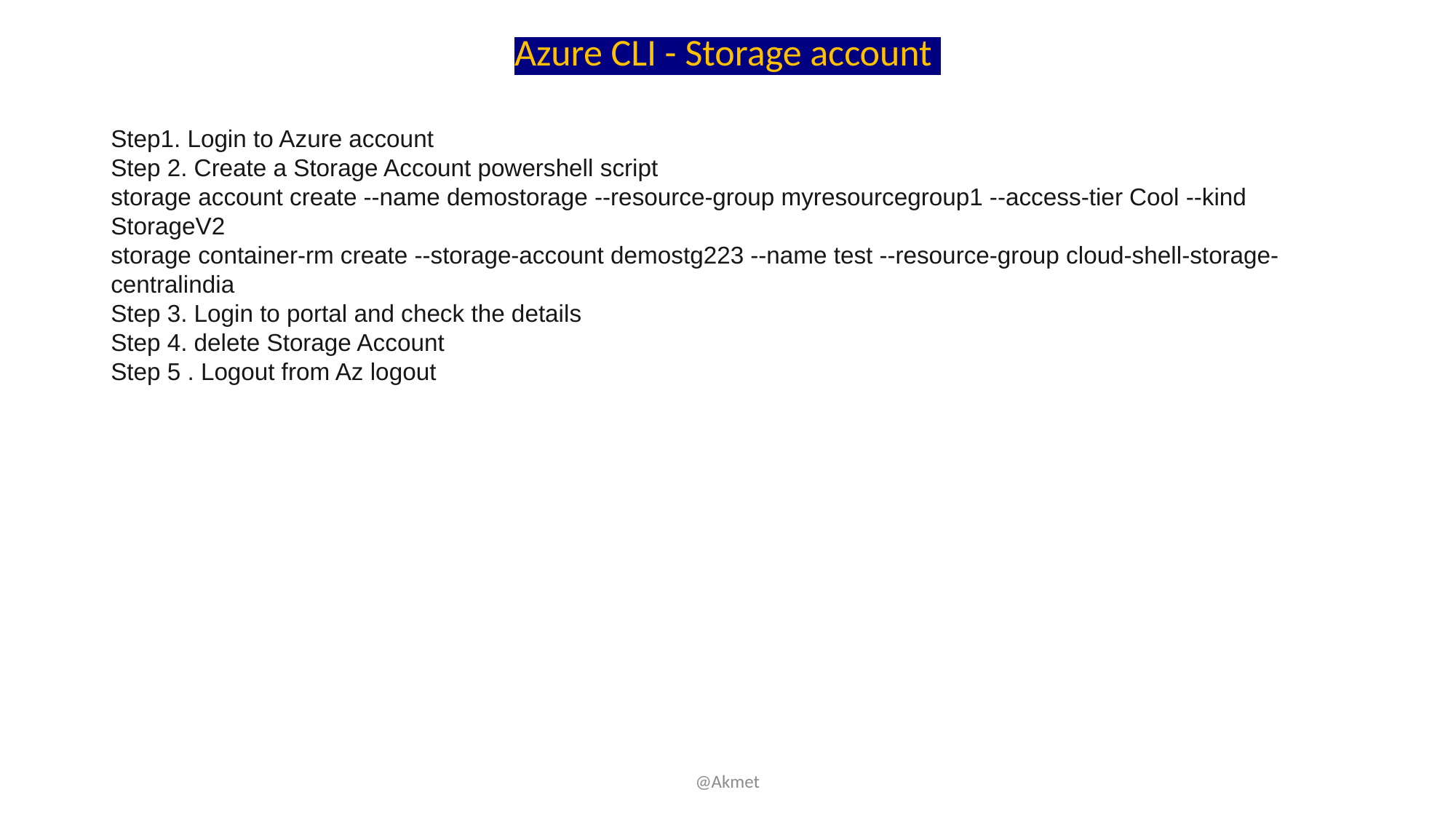

Azure CLI - Storage account
Step1. Login to Azure account
Step 2. Create a Storage Account powershell script
storage account create --name demostorage --resource-group myresourcegroup1 --access-tier Cool --kind StorageV2
storage container-rm create --storage-account demostg223 --name test --resource-group cloud-shell-storage-centralindia
Step 3. Login to portal and check the details
Step 4. delete Storage Account
Step 5 . Logout from Az logout
@Akmet